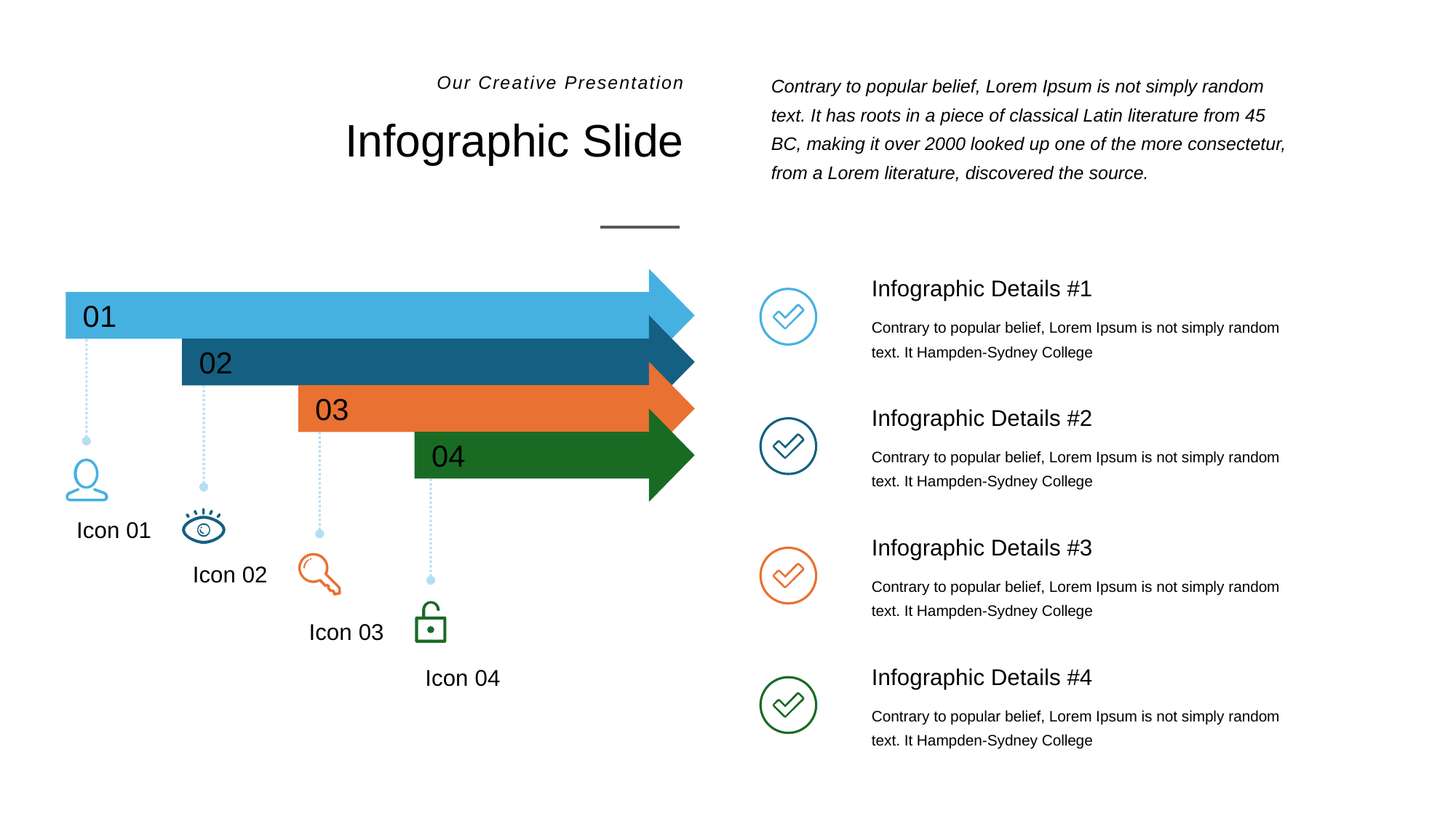

Contrary to popular belief, Lorem Ipsum is not simply random text. It has roots in a piece of classical Latin literature from 45 BC, making it over 2000 looked up one of the more consectetur, from a Lorem literature, discovered the source.
Our Creative Presentation
Infographic Slide

Infographic Details #1

01
Contrary to popular belief, Lorem Ipsum is not simply random text. It Hampden-Sydney College

02

03
Infographic Details #2

04
Contrary to popular belief, Lorem Ipsum is not simply random text. It Hampden-Sydney College

Icon 01
Infographic Details #3

Icon 02
Contrary to popular belief, Lorem Ipsum is not simply random text. It Hampden-Sydney College

Icon 03
Infographic Details #4
Icon 04

Contrary to popular belief, Lorem Ipsum is not simply random text. It Hampden-Sydney College